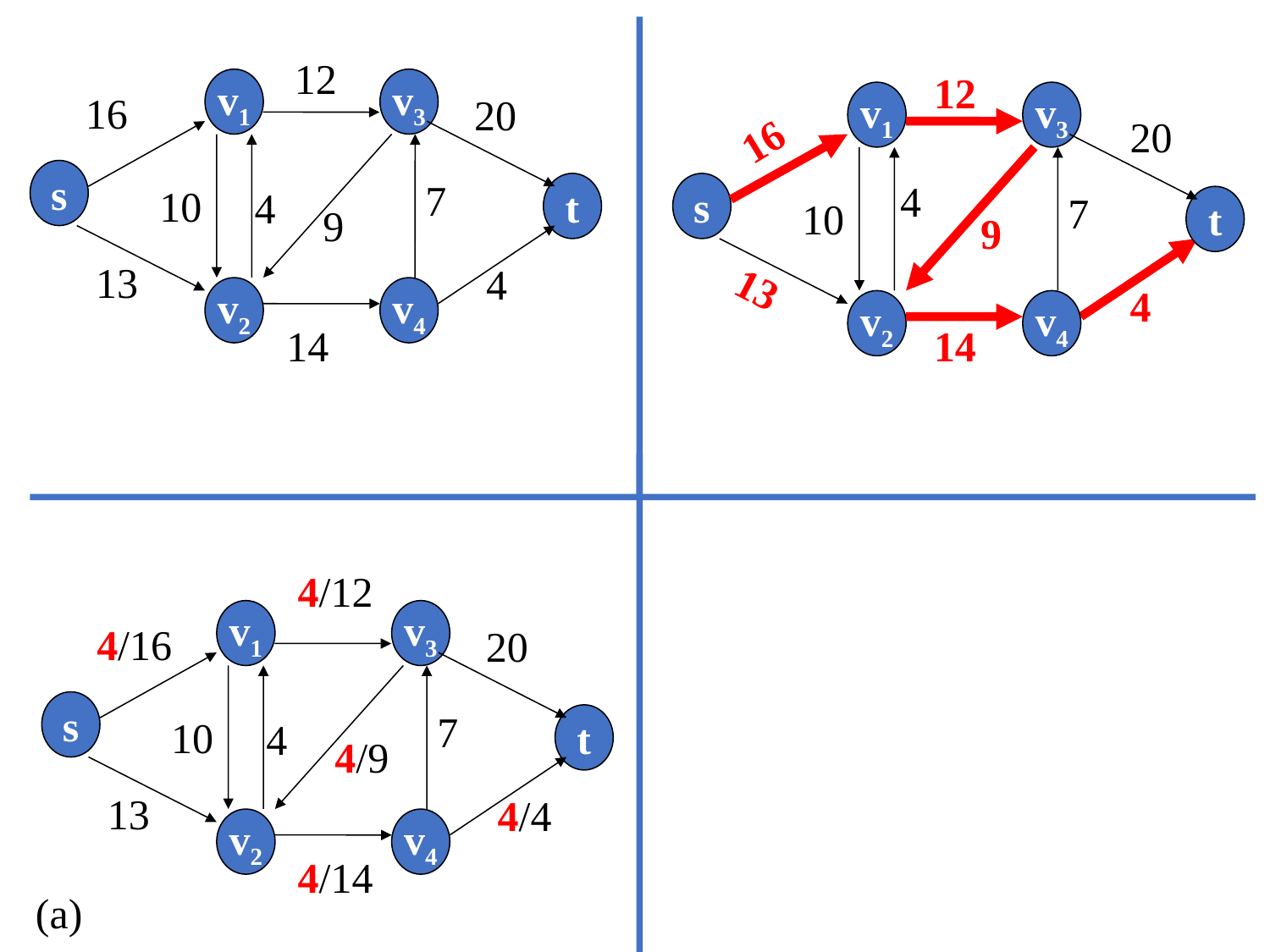

12
v1
v3
16
20

s
7
10
t
4

13
4
v2
v4

14
9
12
v1
v3
16

4
10
t
9

13
4
v2
v4
14

20
s
7

4/12
v1
v3
4/16
20

s
7
10
t
4

13
4/4
v2
v4

4/14
4/9
(a)